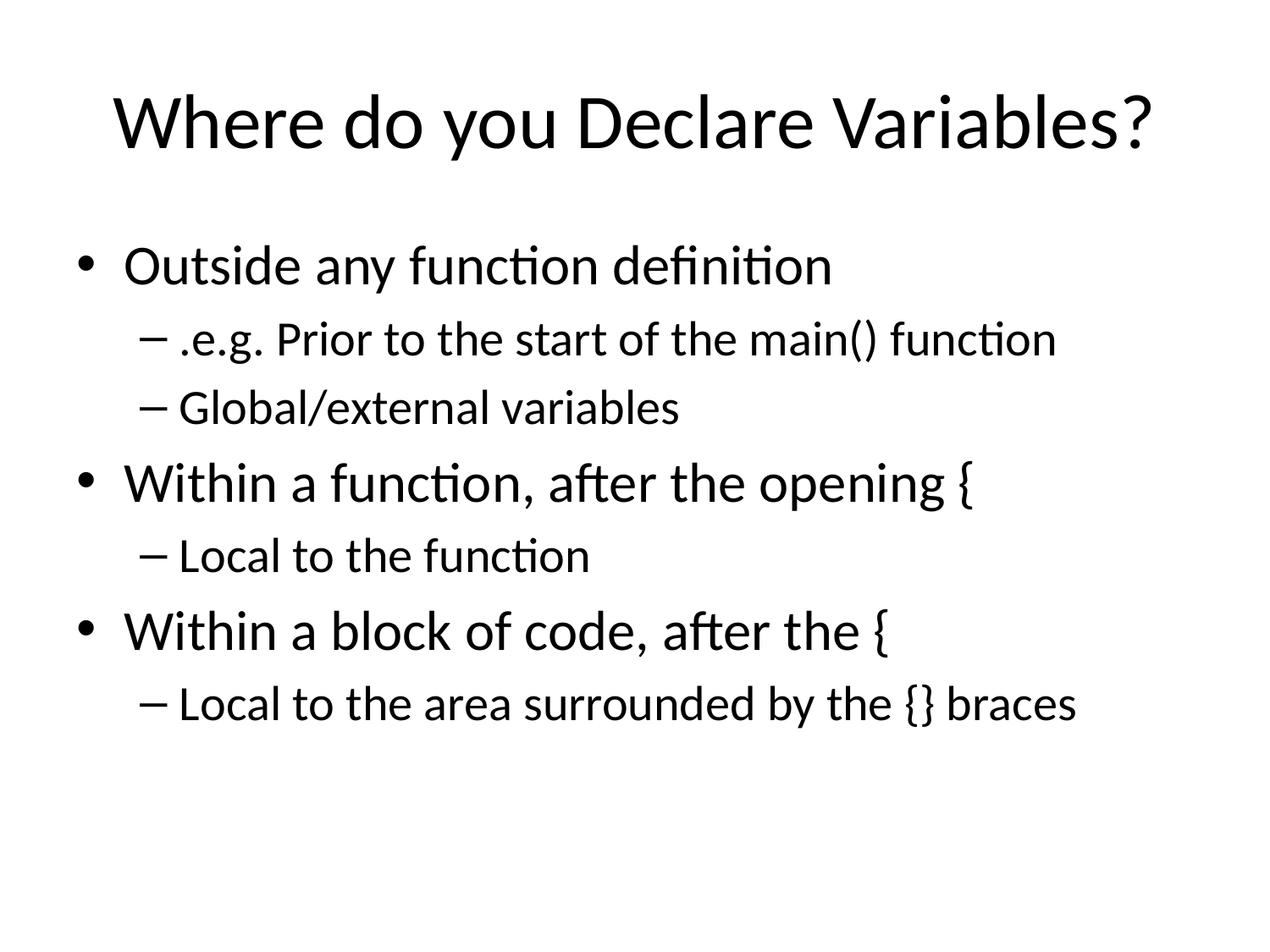

# Where do you Declare Variables?
Outside any function definition
.e.g. Prior to the start of the main() function
Global/external variables
Within a function, after the opening {
Local to the function
Within a block of code, after the {
Local to the area surrounded by the {} braces